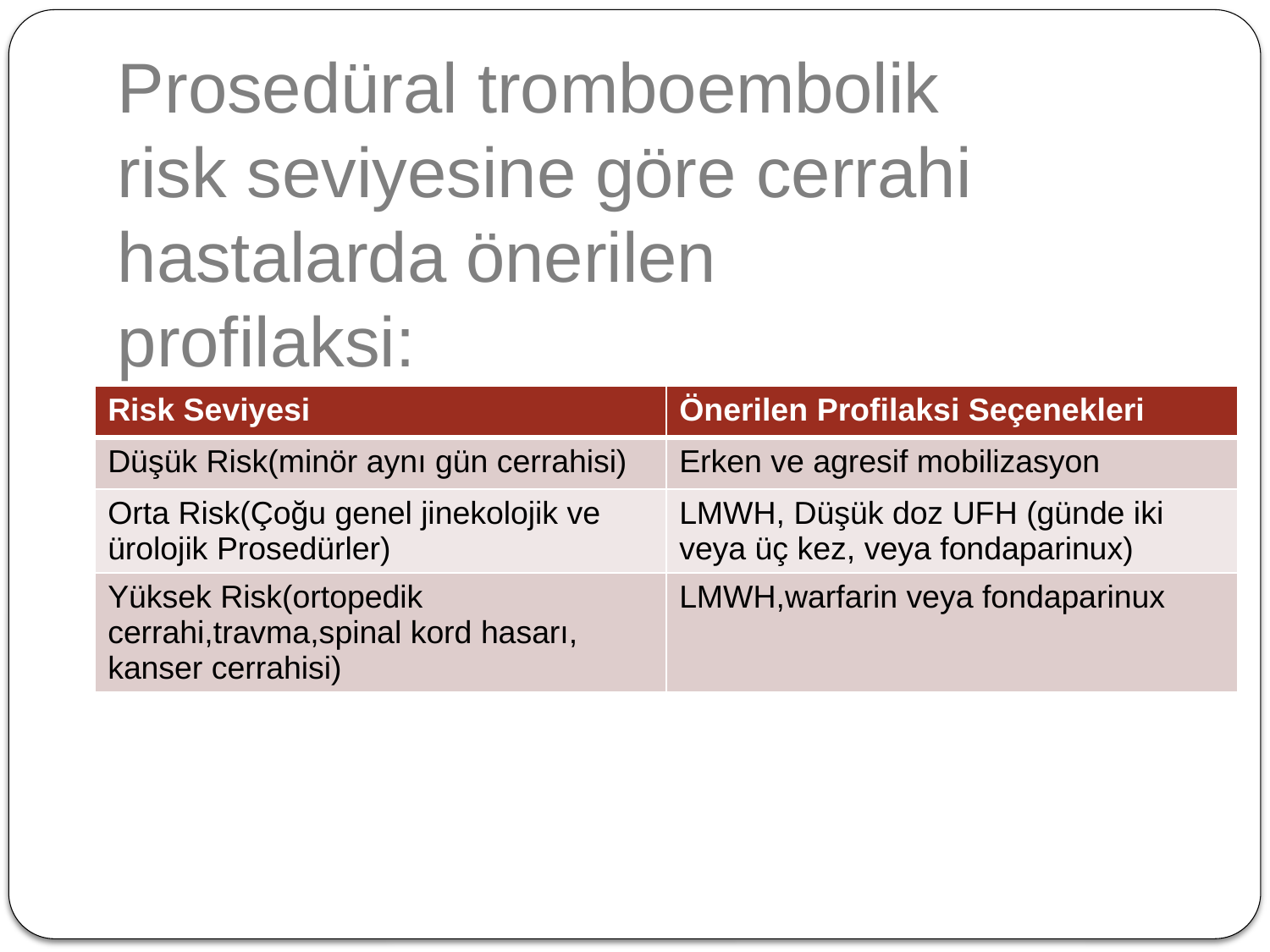

Prosedüral tromboembolik risk seviyesine göre cerrahi hastalarda önerilen
profilaksi:
#
| Risk Seviyesi | Önerilen Profilaksi Seçenekleri |
| --- | --- |
| Düşük Risk(minör aynı gün cerrahisi) | Erken ve agresif mobilizasyon |
| Orta Risk(Çoğu genel jinekolojik ve ürolojik Prosedürler) | LMWH, Düşük doz UFH (günde iki veya üç kez, veya fondaparinux) |
| Yüksek Risk(ortopedik cerrahi,travma,spinal kord hasarı, kanser cerrahisi) | LMWH,warfarin veya fondaparinux |